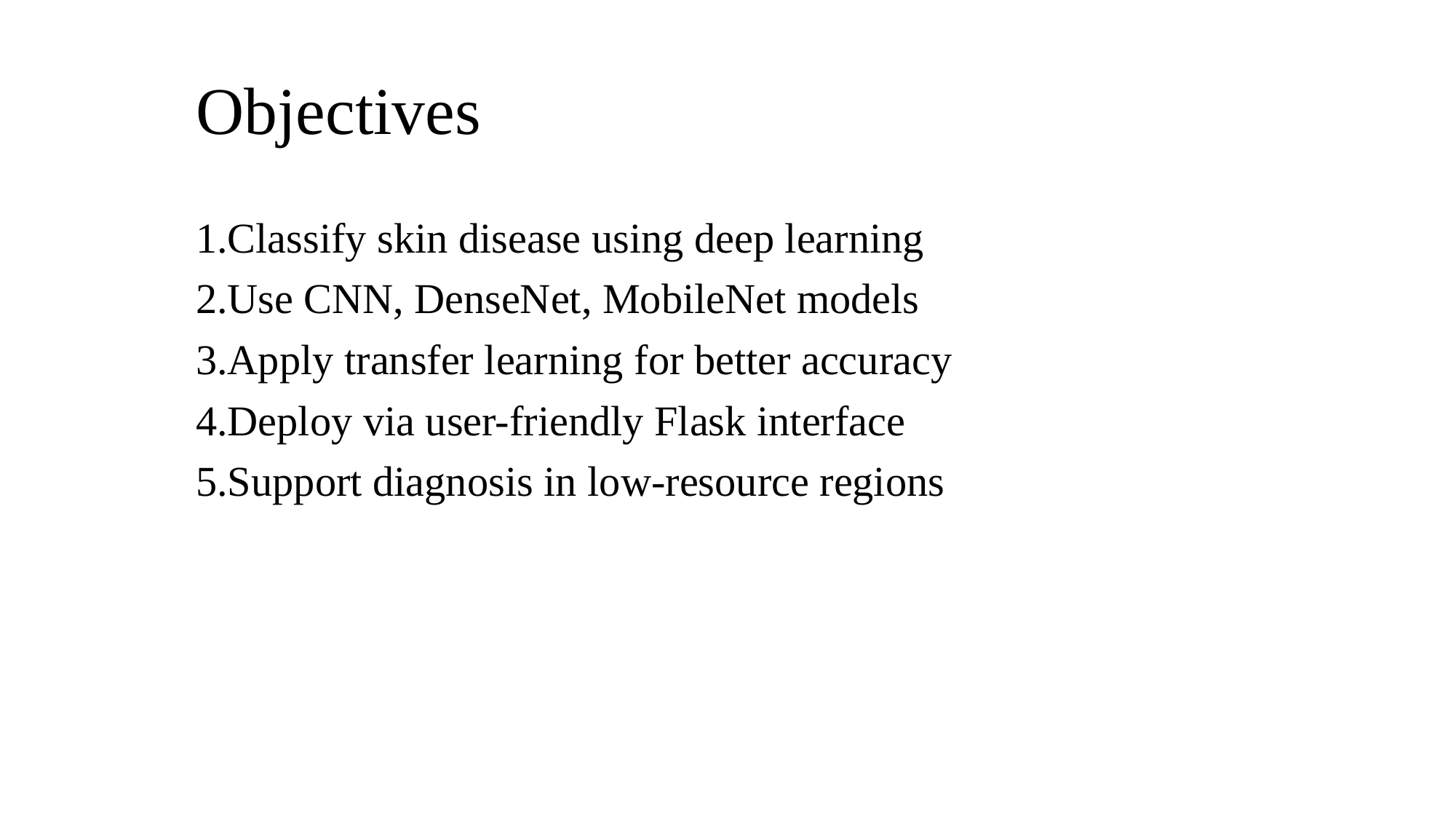

# Objectives
Classify skin disease using deep learning
Use CNN, DenseNet, MobileNet models
Apply transfer learning for better accuracy
Deploy via user-friendly Flask interface
Support diagnosis in low-resource regions